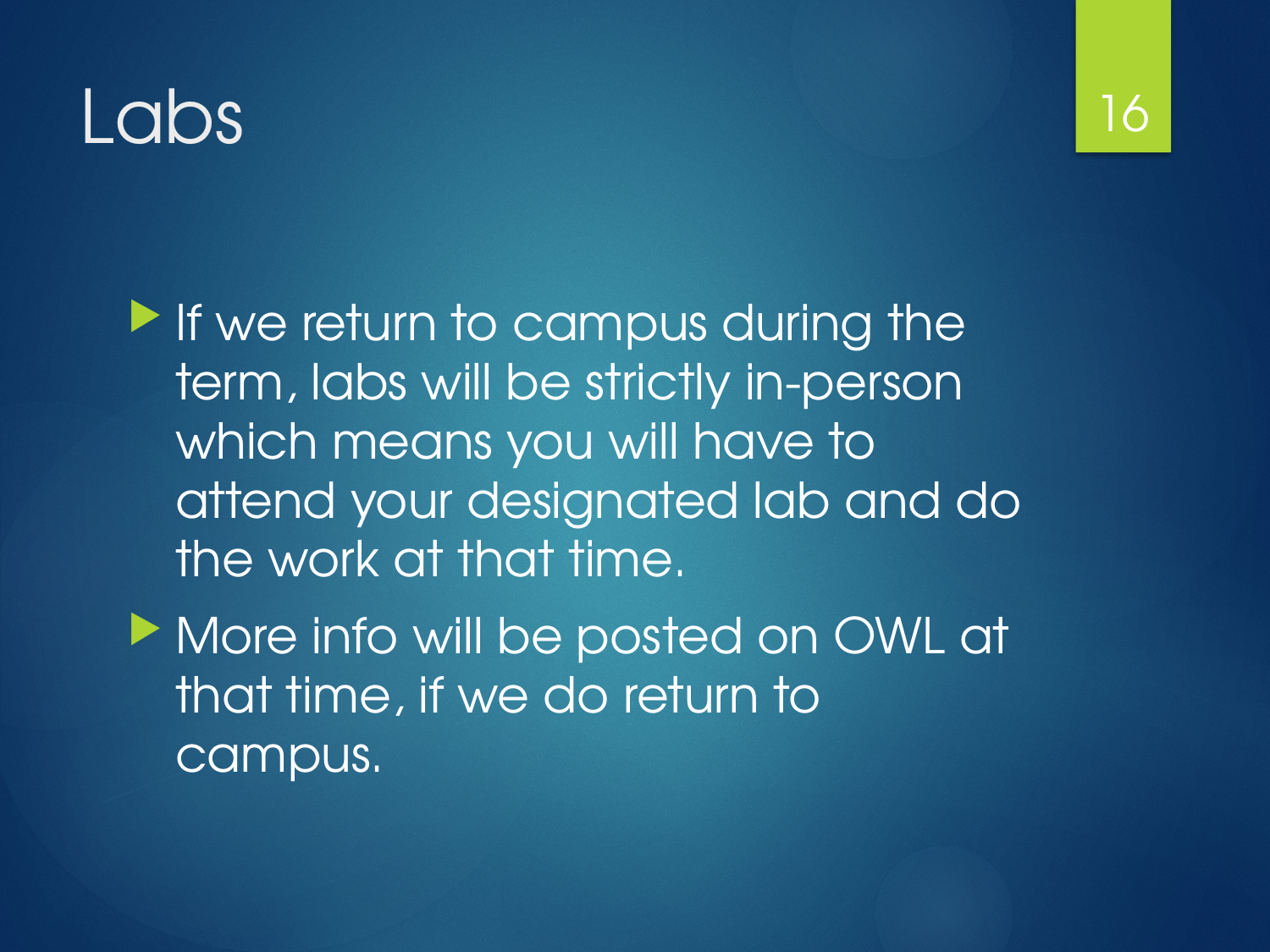

16
# Labs
If we return to campus during the term, labs will be strictly in-person which means you will have to attend your designated lab and do the work at that time.
More info will be posted on OWL at that time, if we do return to campus.